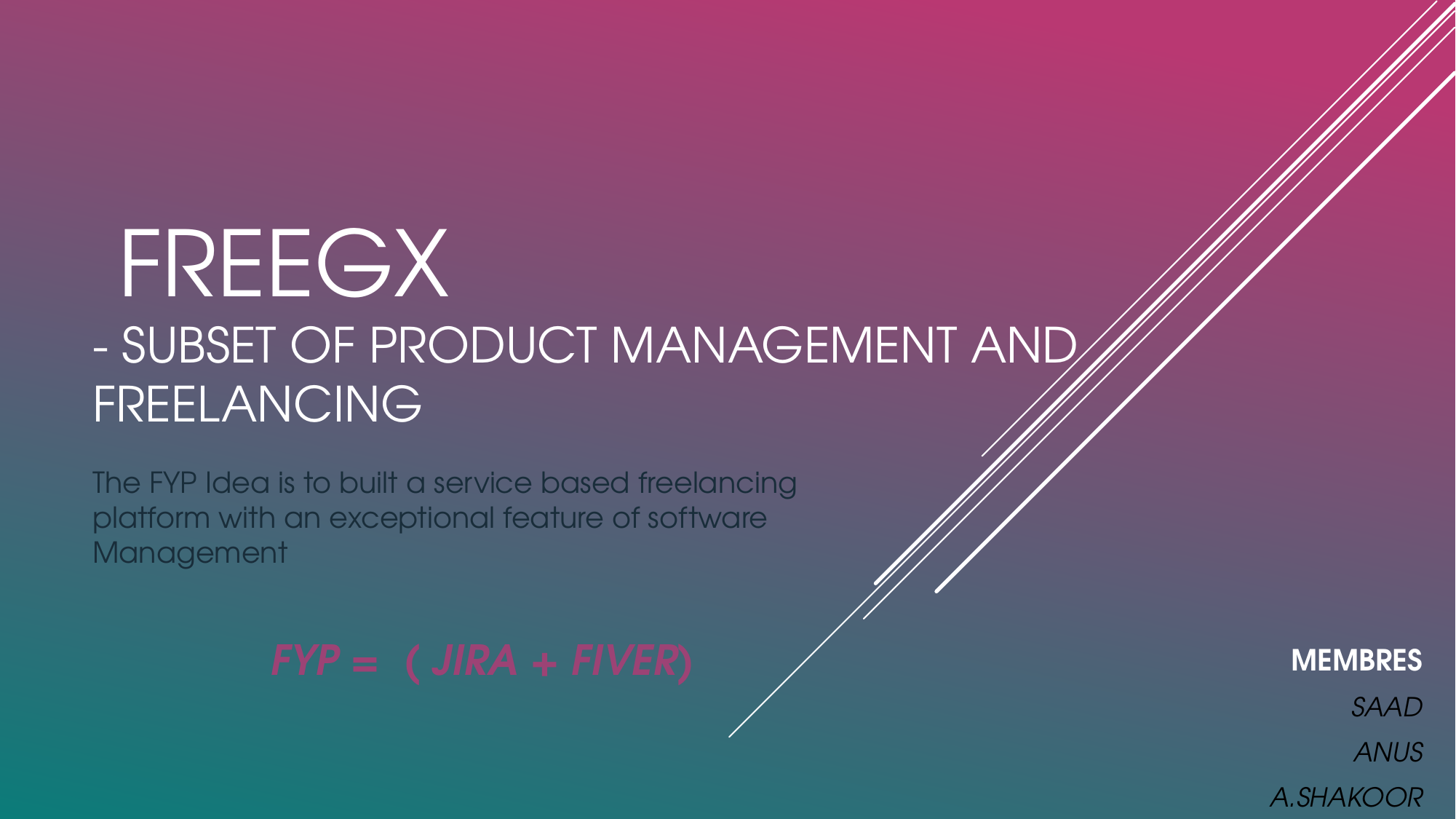

# FREEgx - Subset of product management and freelancing
The FYP Idea is to built a service based freelancing platform with an exceptional feature of software Management

FYP =  ( JIRA + FIVER)

MEMBRES
SAAD
ANUS
A.SHAKOOR